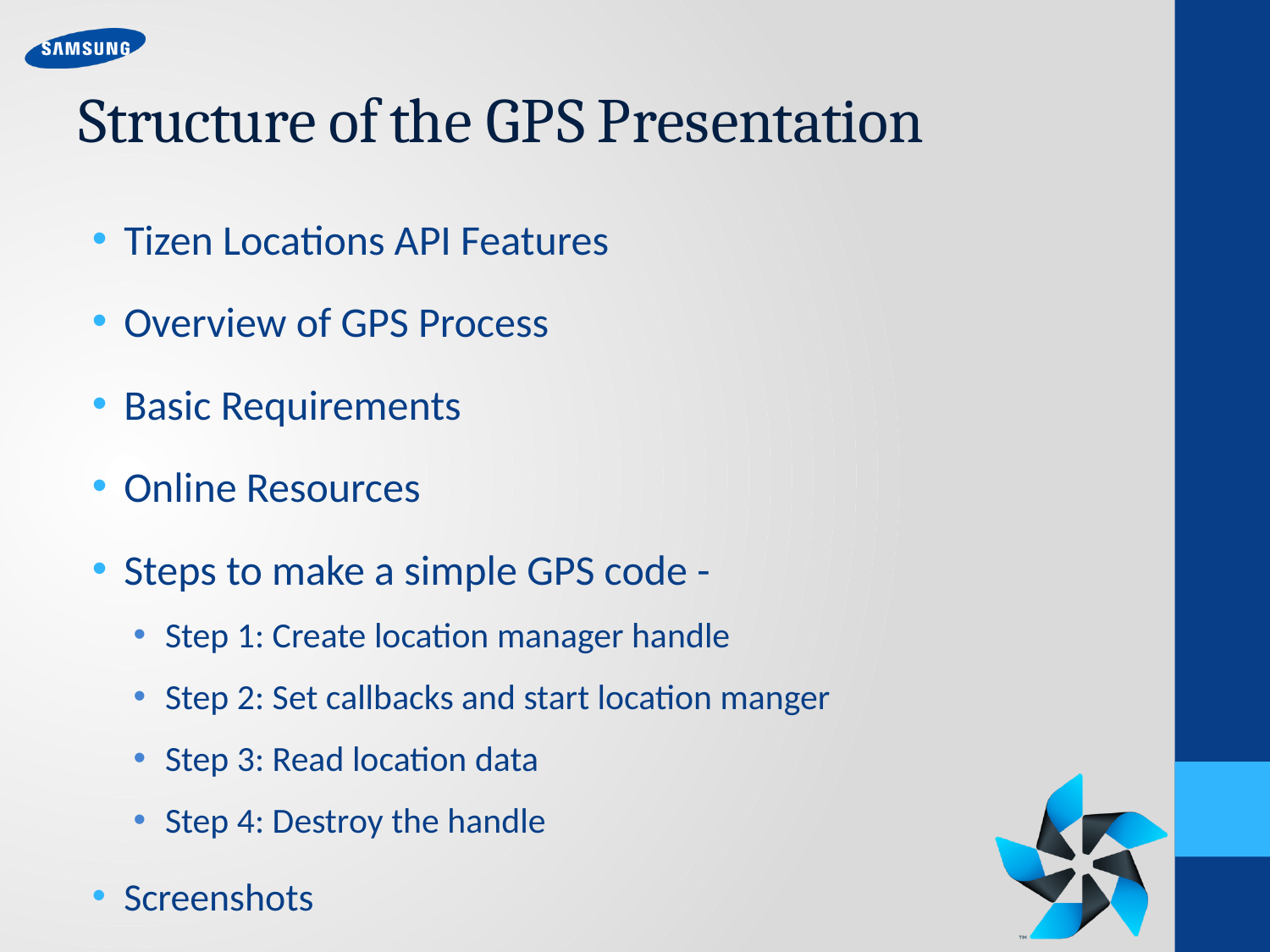

# Structure of the GPS Presentation
Tizen Locations API Features
Overview of GPS Process
Basic Requirements
Online Resources
Steps to make a simple GPS code -
Step 1: Create location manager handle
Step 2: Set callbacks and start location manger
Step 3: Read location data
Step 4: Destroy the handle
Screenshots